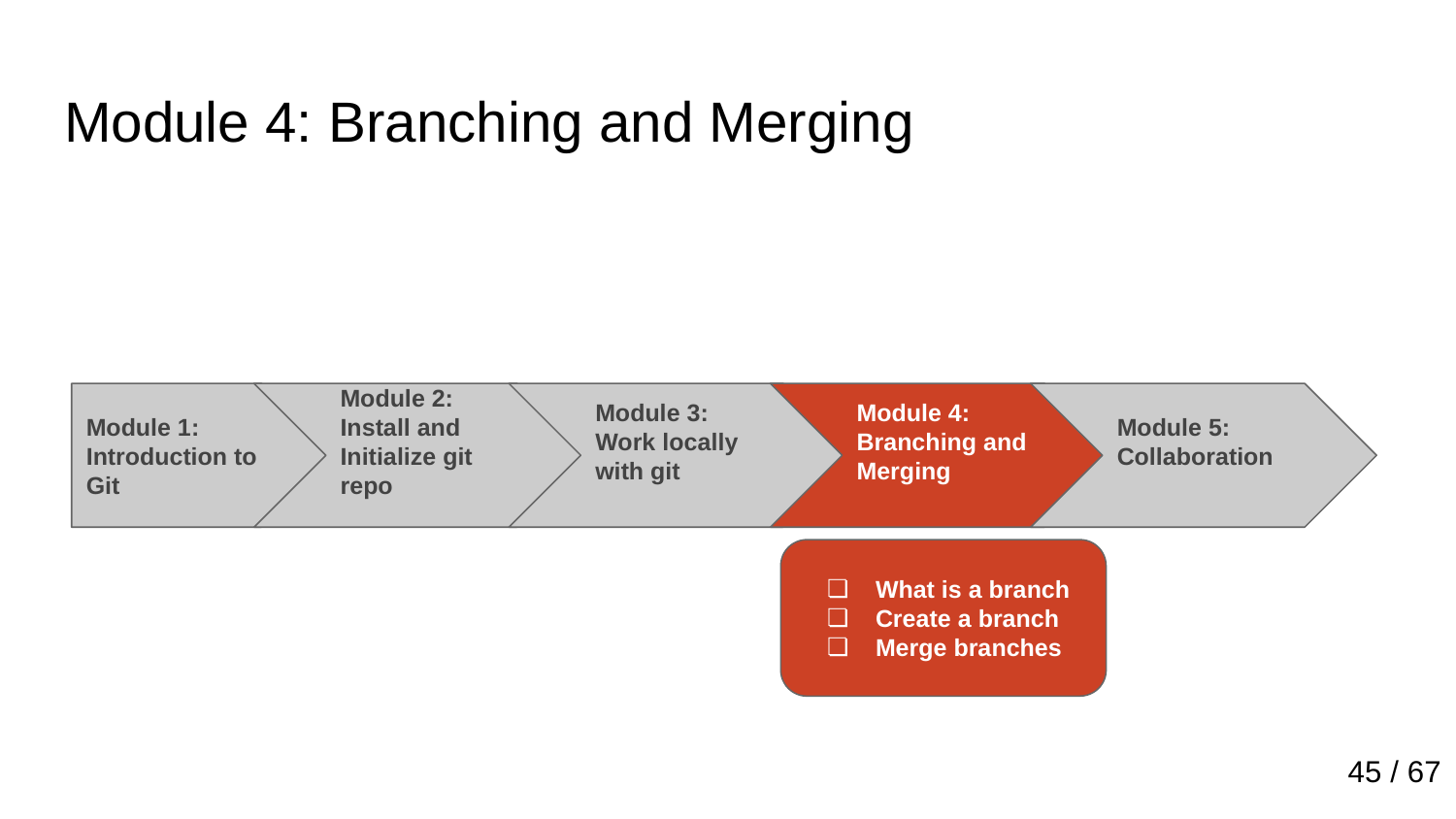

# Module 4: Branching and Merging

Module 1: Introduction to Git
Module 2: Install and Initialize git repo

Module 3: Work locally with git

Module 4: Branching and Merging

Module 5: Collaboration

What is a branch
Create a branch
Merge branches
45 / 67